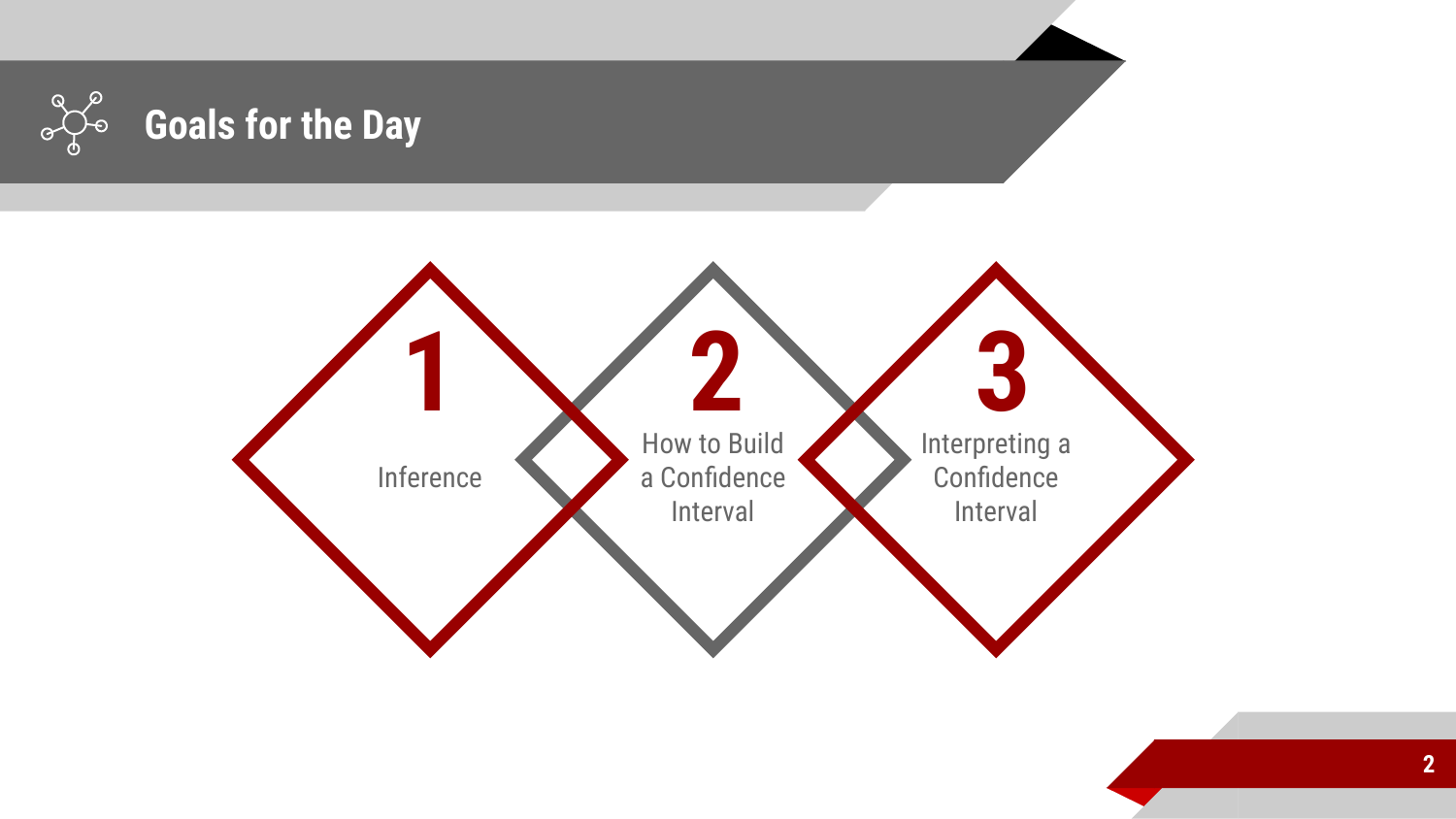

# Goals for the Day

Inference

How to Build a Confidence Interval

Interpreting a Confidence Interval
1
2
3
2